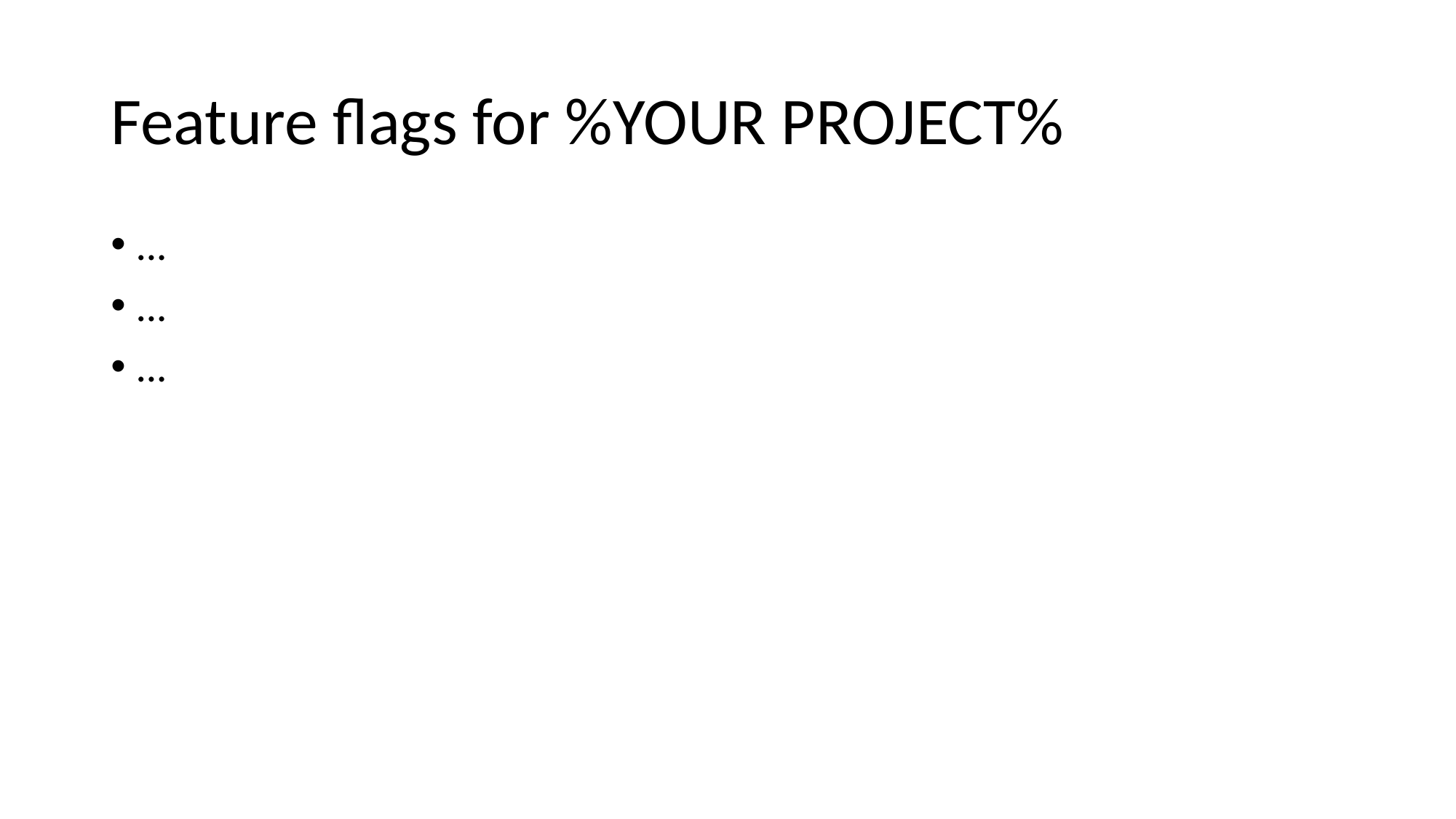

# Feature flags for %YOUR PROJECT%
…
…
…